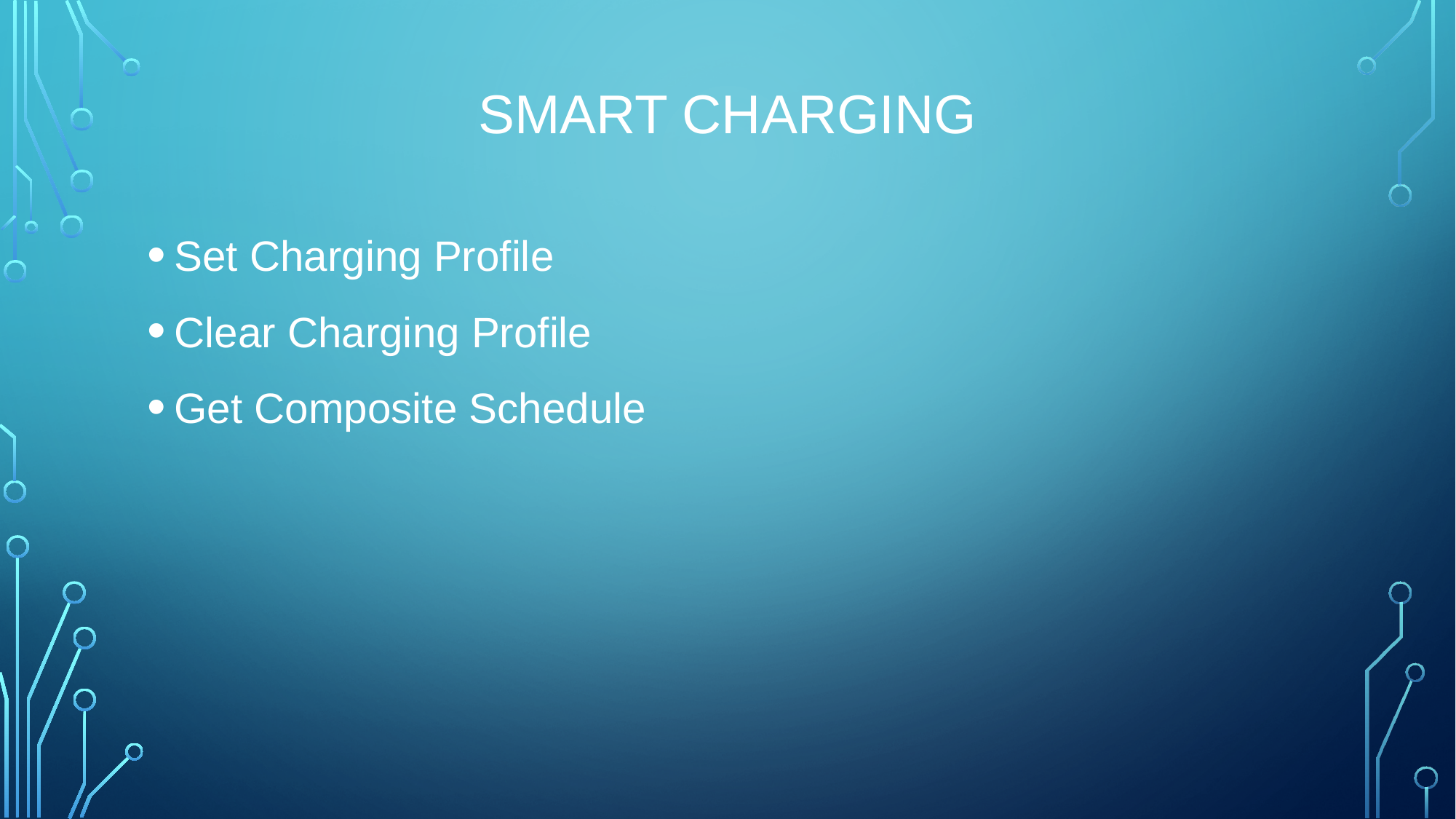

# Smart charging
Set Charging Profile
Clear Charging Profile
Get Composite Schedule